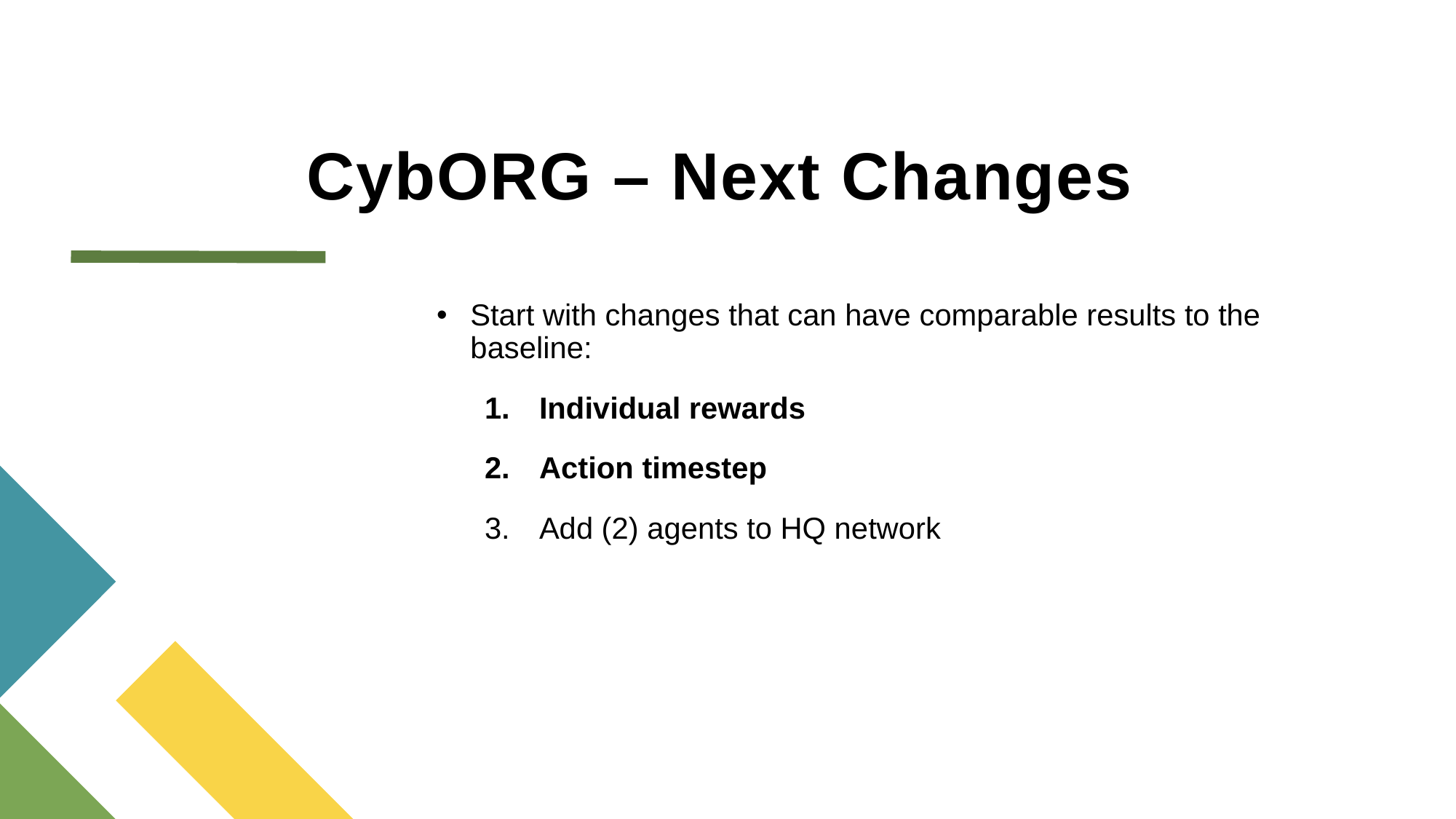

# CybORG – Next Changes
Start with changes that can have comparable results to the baseline:
Individual rewards
Action timestep
Add (2) agents to HQ network